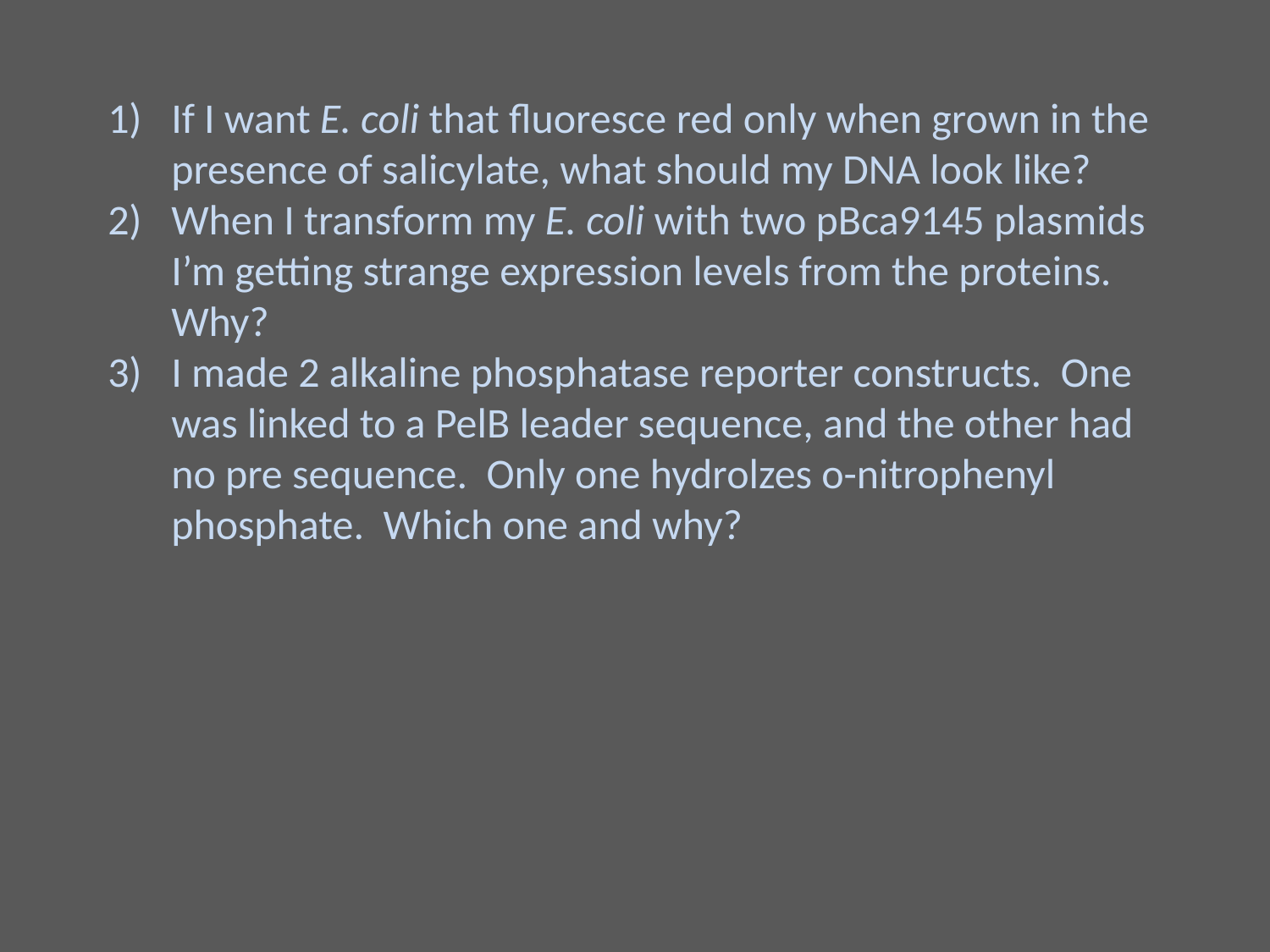

If I want E. coli that fluoresce red only when grown in the presence of salicylate, what should my DNA look like?
When I transform my E. coli with two pBca9145 plasmids I’m getting strange expression levels from the proteins.  Why?
I made 2 alkaline phosphatase reporter constructs.  One was linked to a PelB leader sequence, and the other had no pre sequence.  Only one hydrolzes o-nitrophenyl phosphate.  Which one and why?